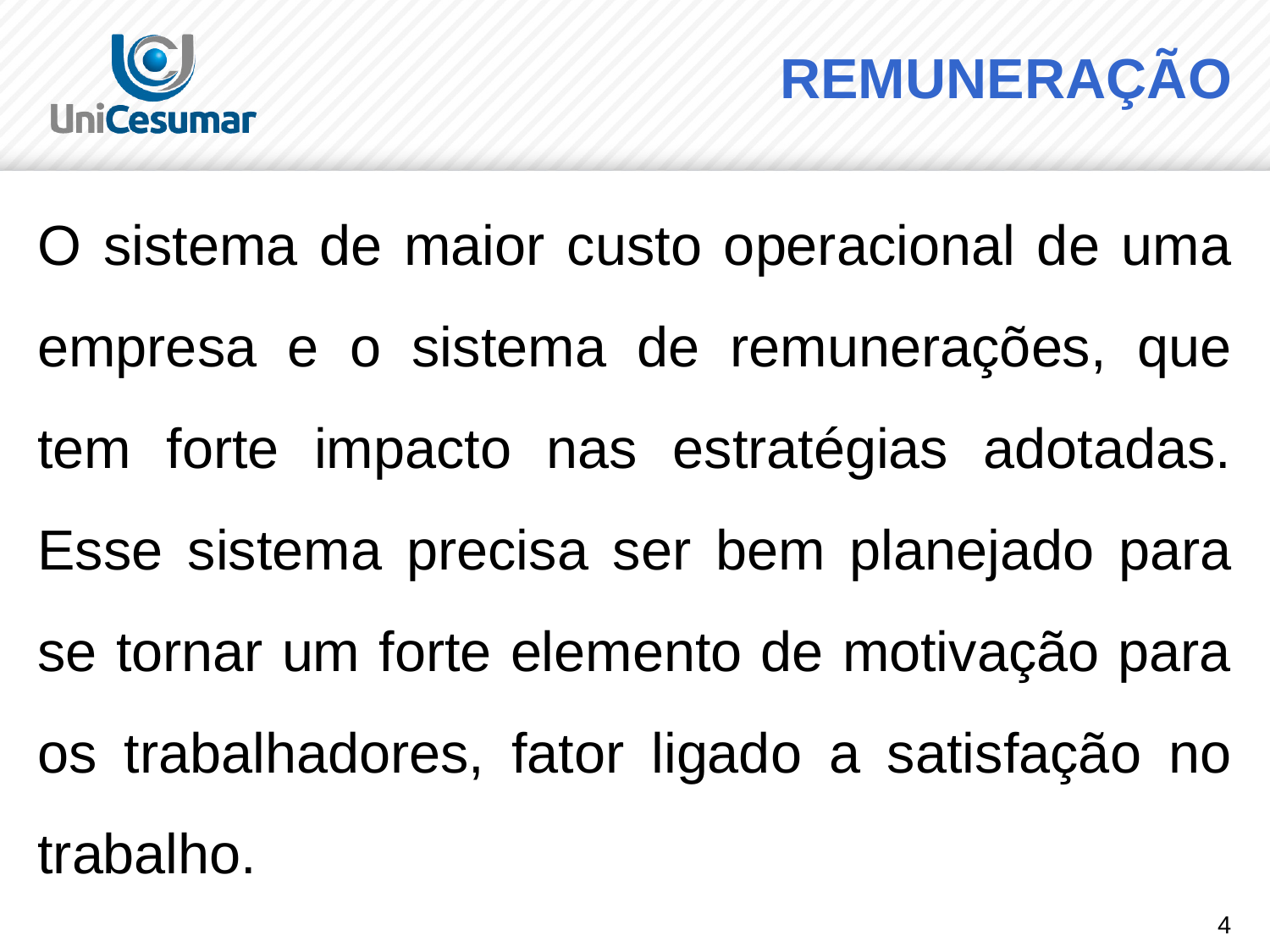

# REMUNERAÇÃO
O sistema de maior custo operacional de uma empresa e o sistema de remunerações, que tem forte impacto nas estratégias adotadas. Esse sistema precisa ser bem planejado para se tornar um forte elemento de motivação para os trabalhadores, fator ligado a satisfação no trabalho.